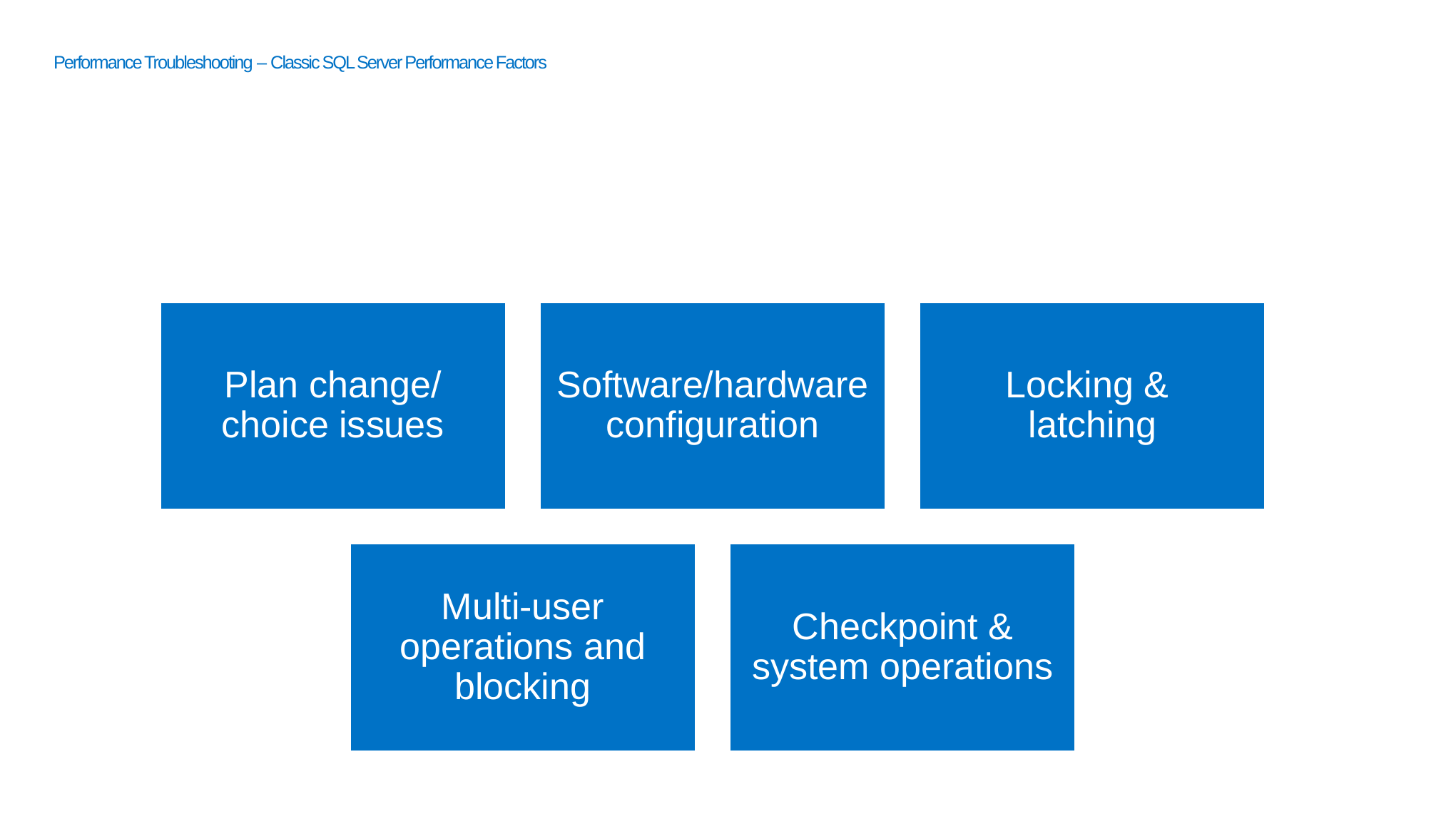

# Performance Troubleshooting – Classic SQL Server Performance Factors
Plan change/
choice issues
Software/hardware configuration
Locking &
latching
Multi-user operations and blocking
Checkpoint & system operations